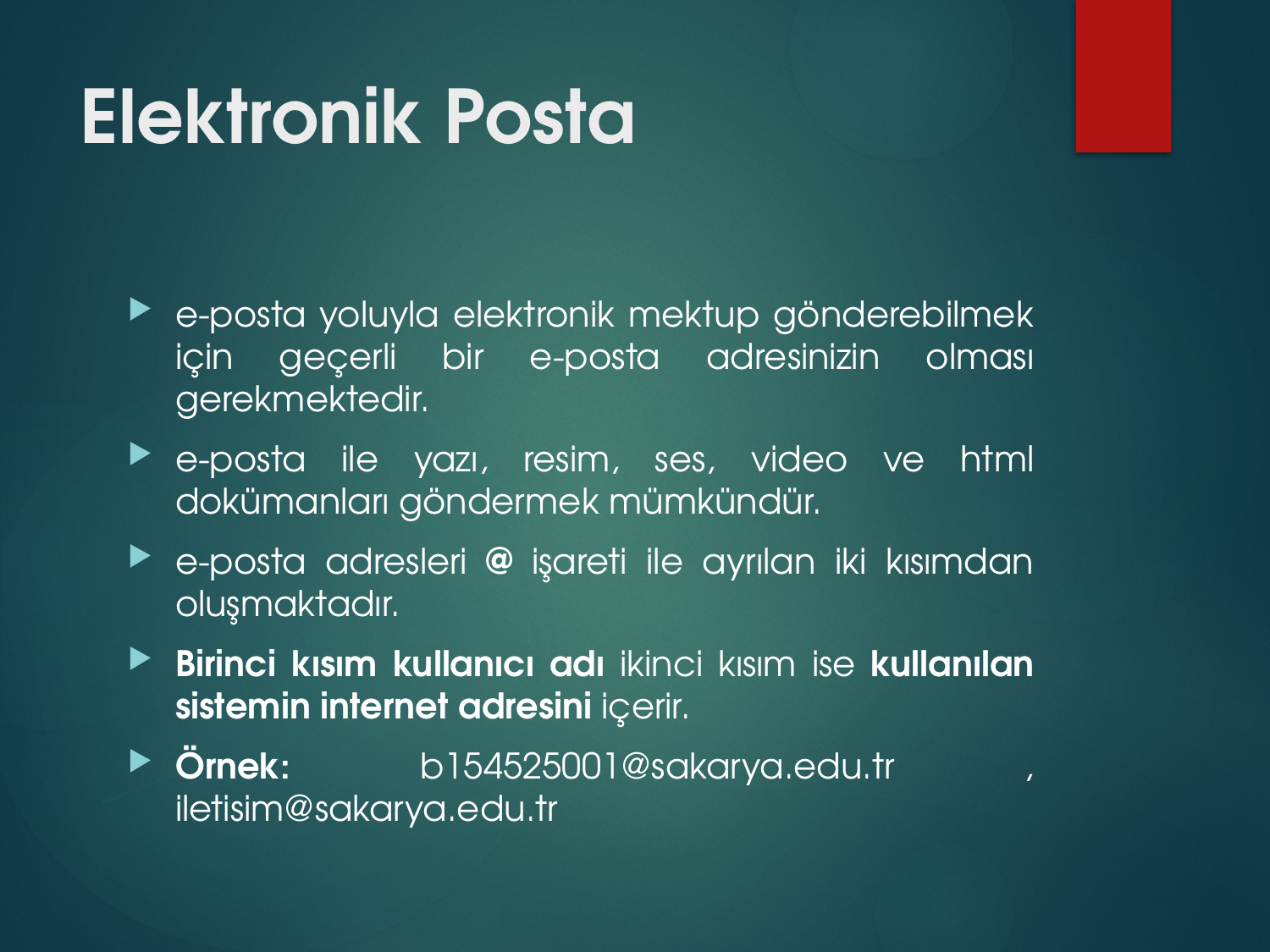

# Elektronik Posta
e-posta yoluyla elektronik mektup gönderebilmek için geçerli bir e-posta adresinizin olması gerekmektedir.
e-posta ile yazı, resim, ses, video ve html dokümanları göndermek mümkündür.
e-posta adresleri @ işareti ile ayrılan iki kısımdan oluşmaktadır.
Birinci kısım kullanıcı adı ikinci kısım ise kullanılan sistemin internet adresini içerir.
Örnek: b154525001@sakarya.edu.tr , iletisim@sakarya.edu.tr